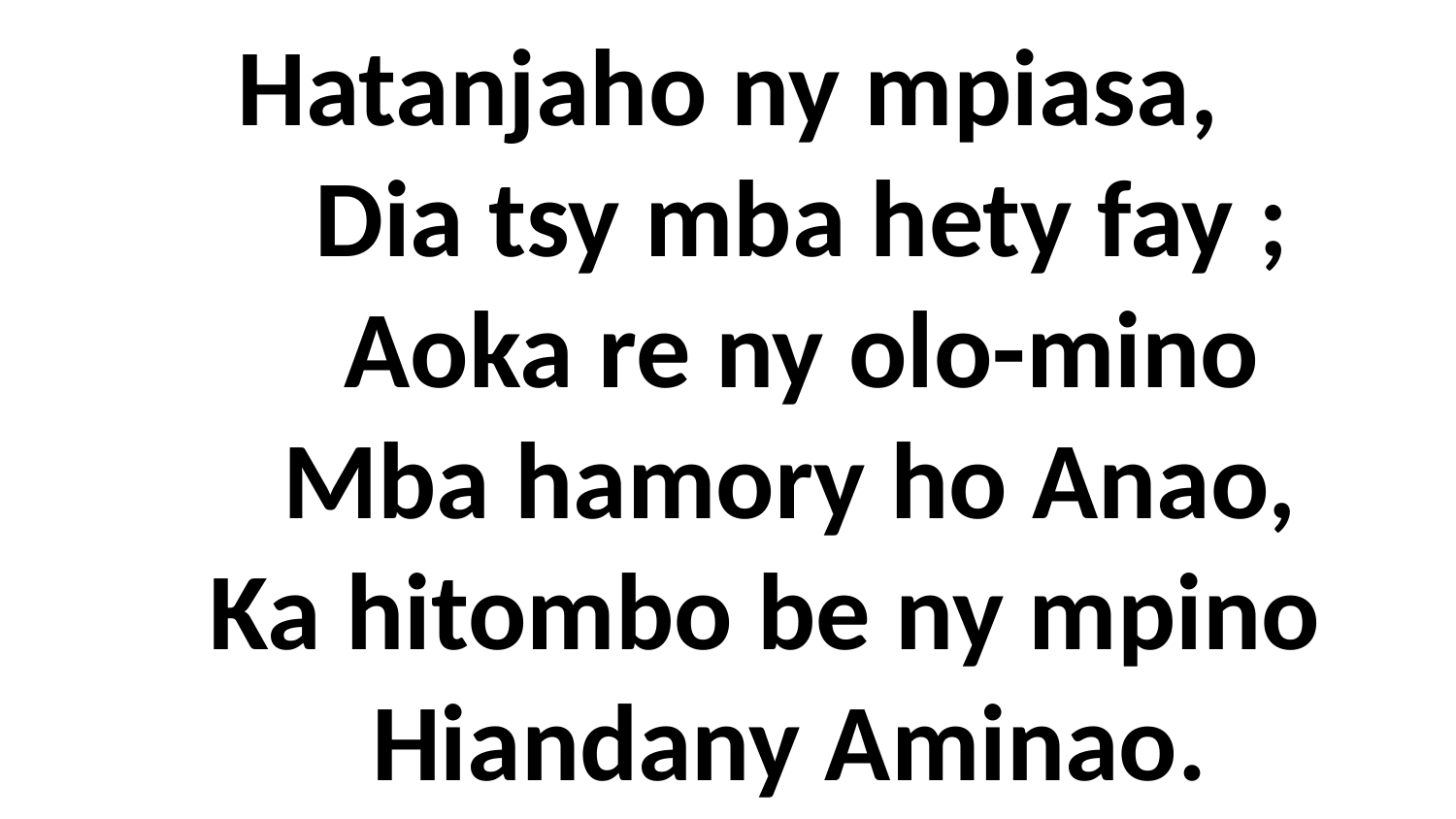

# Hatanjaho ny mpiasa, Dia tsy mba hety fay ; Aoka re ny olo-mino Mba hamory ho Anao, Ka hitombo be ny mpino Hiandany Aminao.